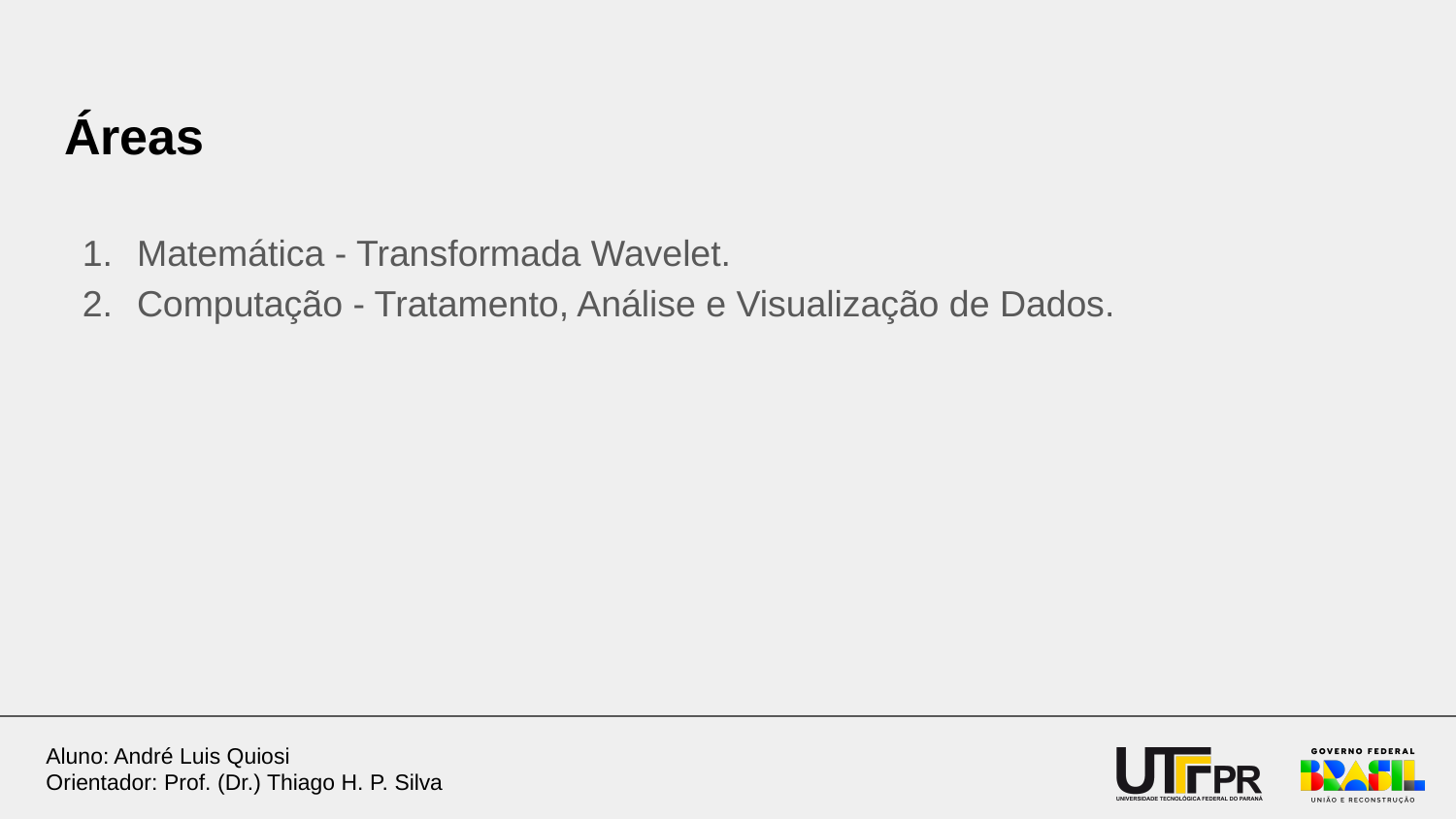

# Áreas
Matemática - Transformada Wavelet.
Computação - Tratamento, Análise e Visualização de Dados.